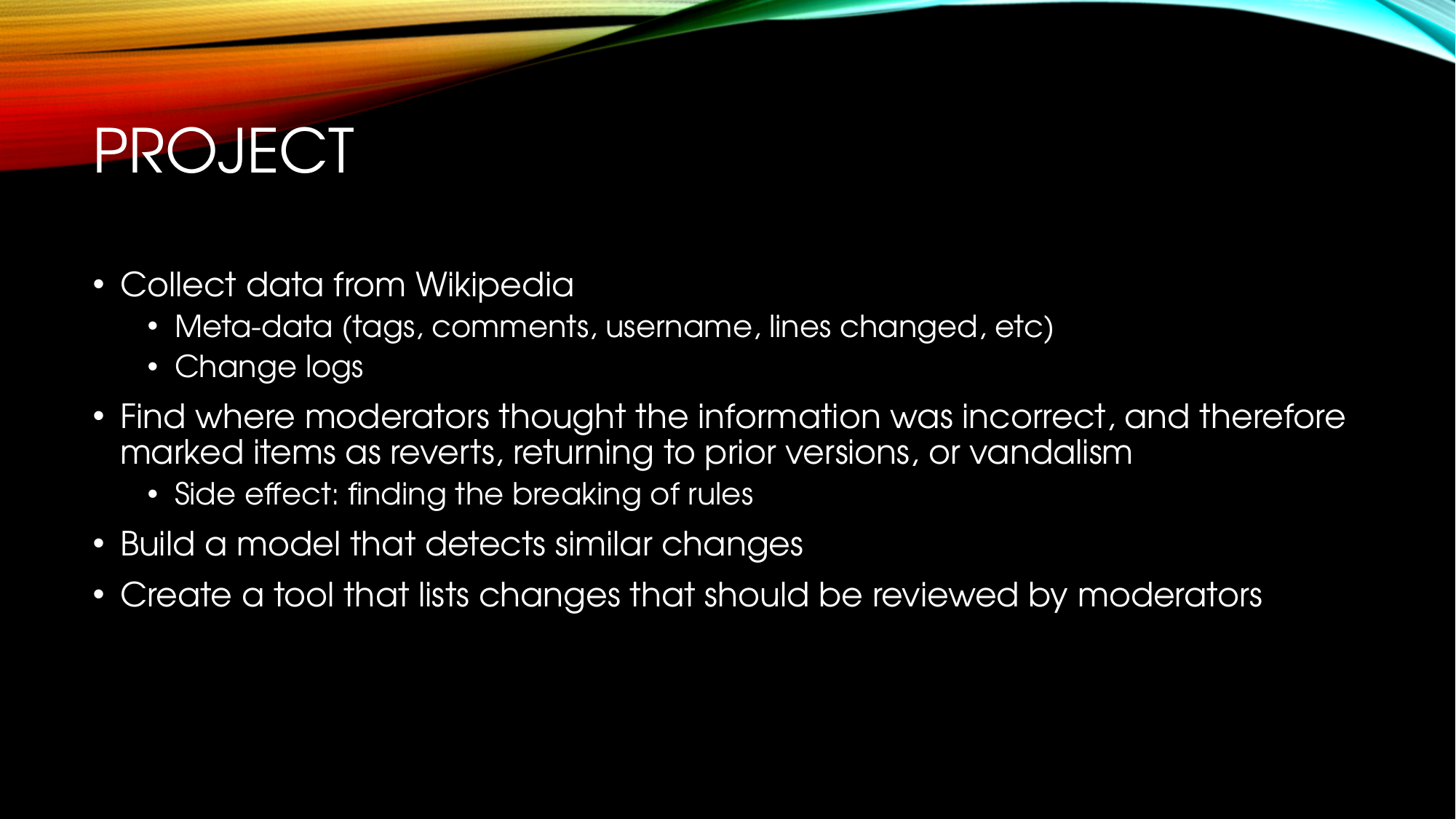

# Project
Collect data from Wikipedia
Meta-data (tags, comments, username, lines changed, etc)
Change logs
Find where moderators thought the information was incorrect, and therefore marked items as reverts, returning to prior versions, or vandalism
Side effect: finding the breaking of rules
Build a model that detects similar changes
Create a tool that lists changes that should be reviewed by moderators